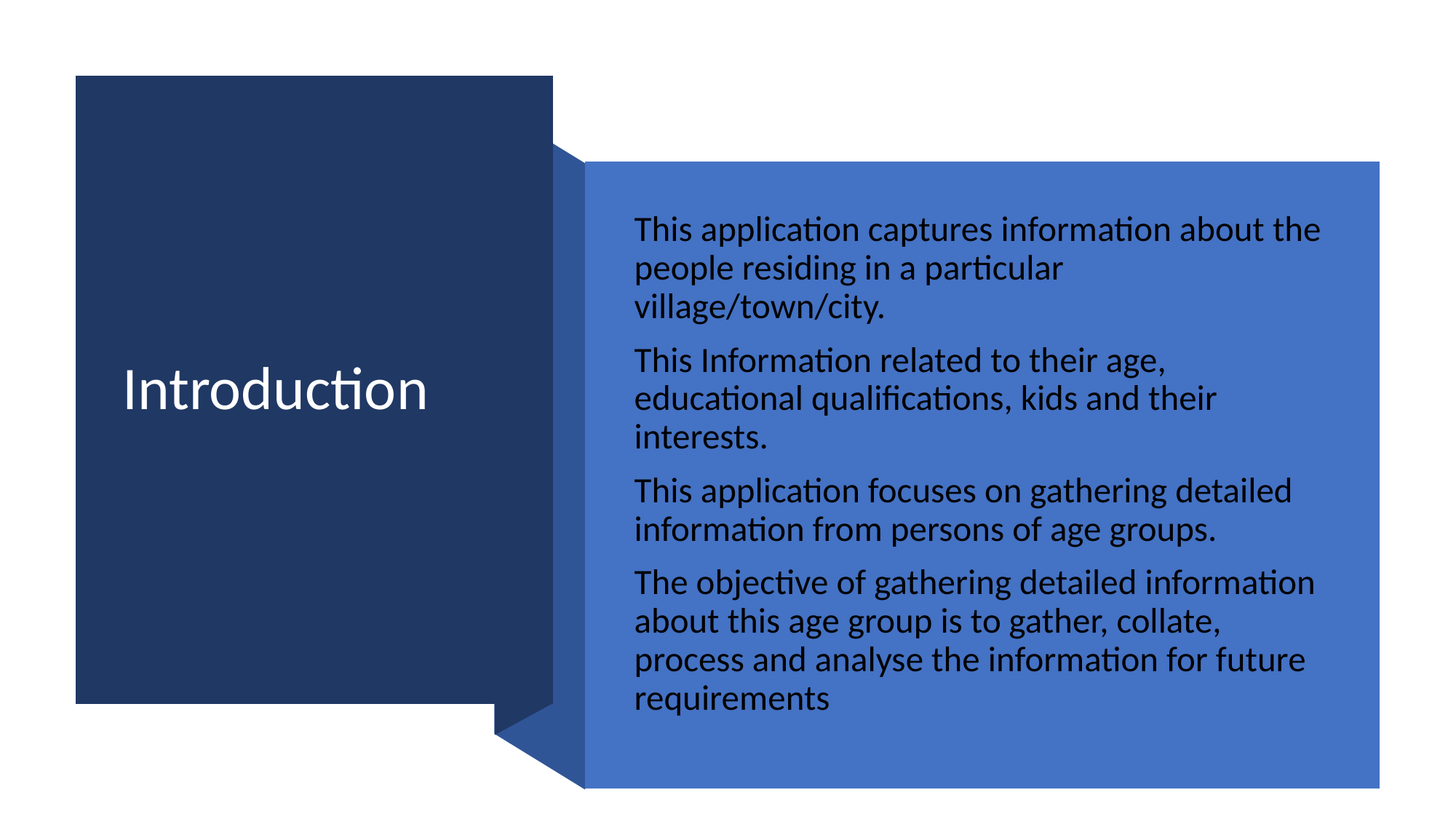

# Introduction

This application captures information about the people residing in a particular village/town/city.
This Information related to their age, educational qualifications, kids and their interests.
This application focuses on gathering detailed information from persons of age groups.
The objective of gathering detailed information about this age group is to gather, collate, process and analyse the information for future requirements